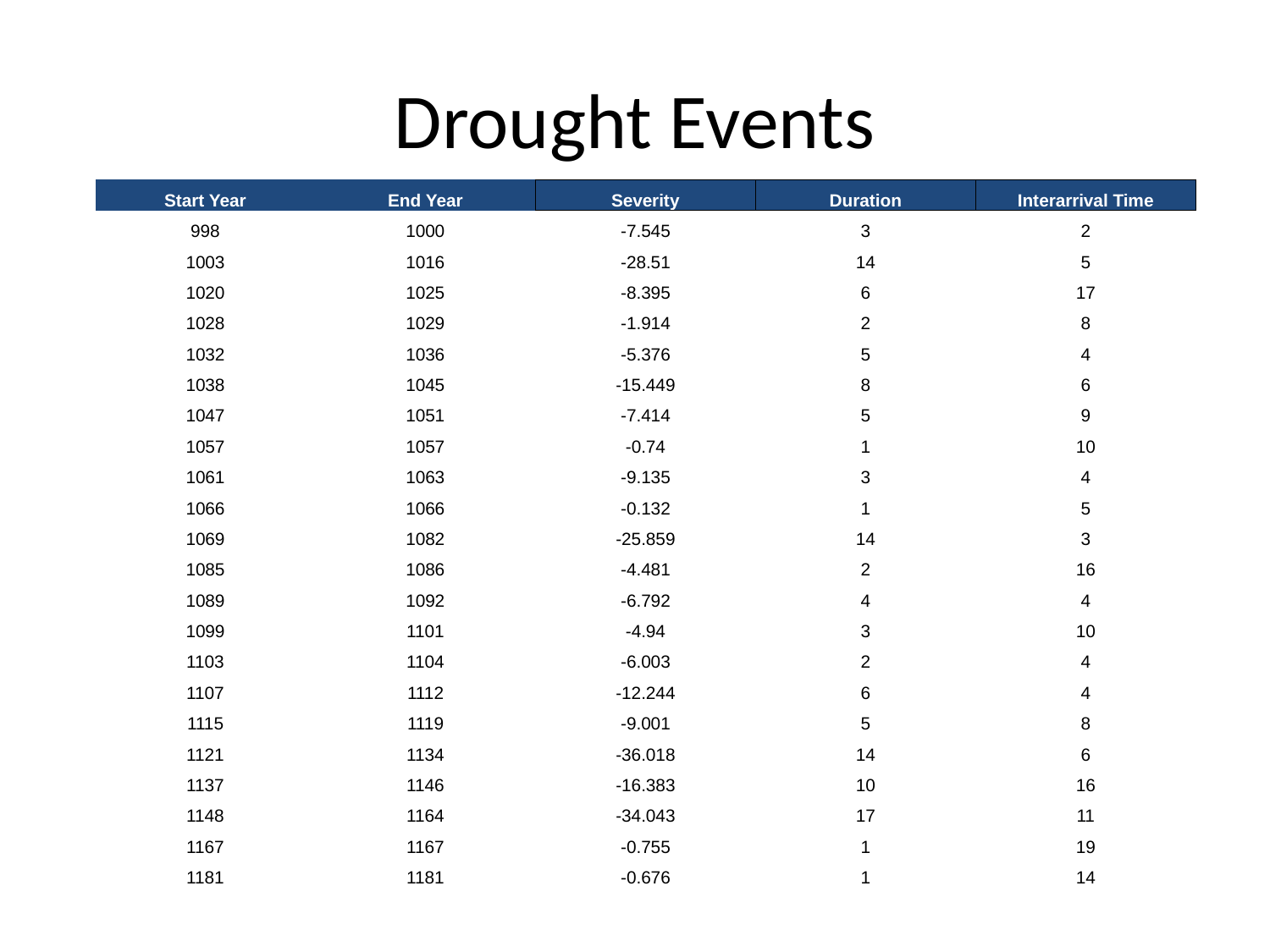

# Drought Events
| Start Year | End Year | Severity | Duration | Interarrival Time |
| --- | --- | --- | --- | --- |
| 998 | 1000 | -7.545 | 3 | 2 |
| 1003 | 1016 | -28.51 | 14 | 5 |
| 1020 | 1025 | -8.395 | 6 | 17 |
| 1028 | 1029 | -1.914 | 2 | 8 |
| 1032 | 1036 | -5.376 | 5 | 4 |
| 1038 | 1045 | -15.449 | 8 | 6 |
| 1047 | 1051 | -7.414 | 5 | 9 |
| 1057 | 1057 | -0.74 | 1 | 10 |
| 1061 | 1063 | -9.135 | 3 | 4 |
| 1066 | 1066 | -0.132 | 1 | 5 |
| 1069 | 1082 | -25.859 | 14 | 3 |
| 1085 | 1086 | -4.481 | 2 | 16 |
| 1089 | 1092 | -6.792 | 4 | 4 |
| 1099 | 1101 | -4.94 | 3 | 10 |
| 1103 | 1104 | -6.003 | 2 | 4 |
| 1107 | 1112 | -12.244 | 6 | 4 |
| 1115 | 1119 | -9.001 | 5 | 8 |
| 1121 | 1134 | -36.018 | 14 | 6 |
| 1137 | 1146 | -16.383 | 10 | 16 |
| 1148 | 1164 | -34.043 | 17 | 11 |
| 1167 | 1167 | -0.755 | 1 | 19 |
| 1181 | 1181 | -0.676 | 1 | 14 |